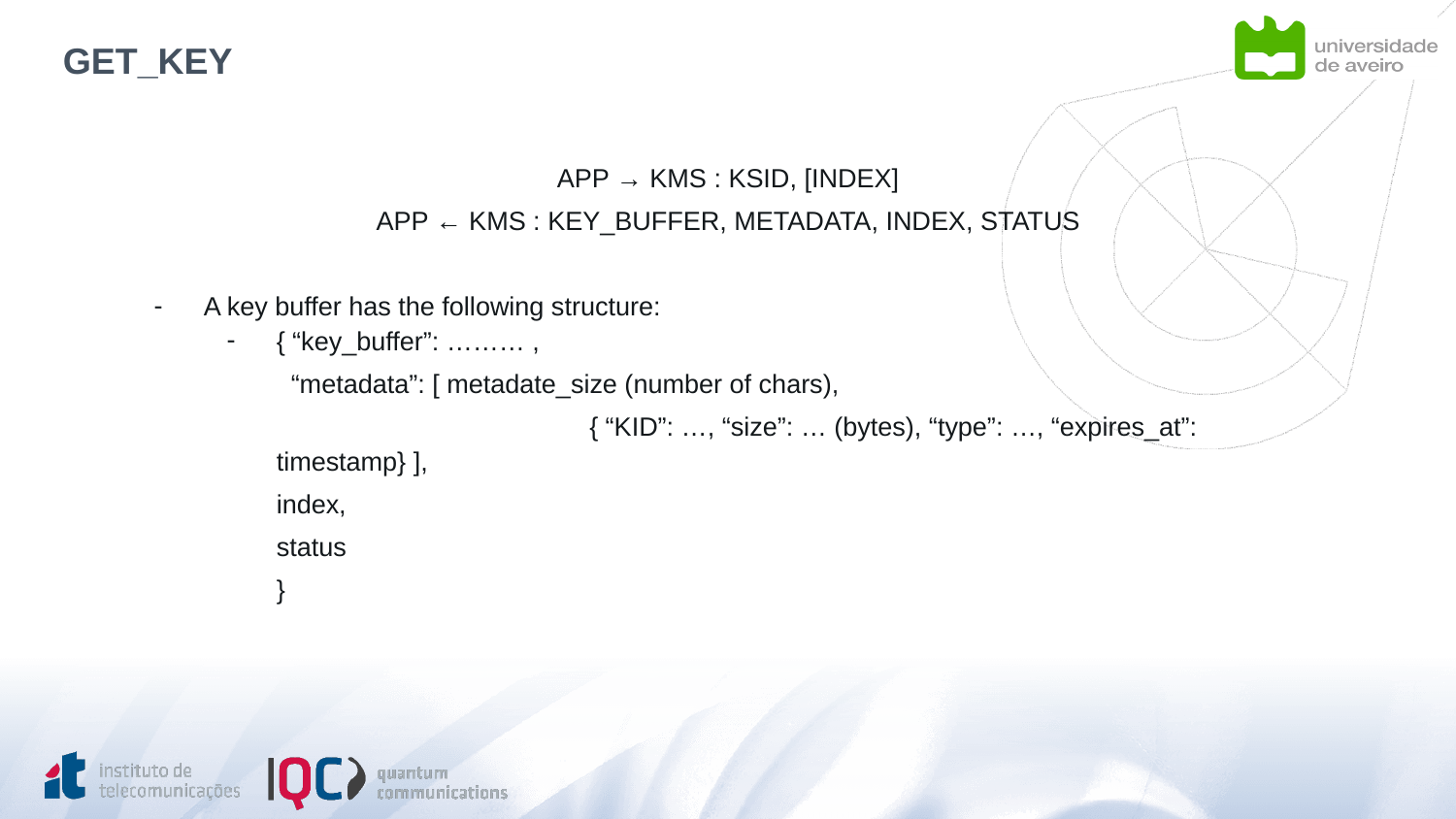

# GET_KEY
APP → KMS : KSID, [INDEX]
APP ← KMS : KEY_BUFFER, METADATA, INDEX, STATUS

A key buffer has the following structure:
{ “key_buffer”: ……… ,
  “metadata”: [ metadate_size (number of chars),
		   { “KID”: …, “size”: … (bytes), “type”: …, “expires_at”: timestamp} ],
index,
status
}